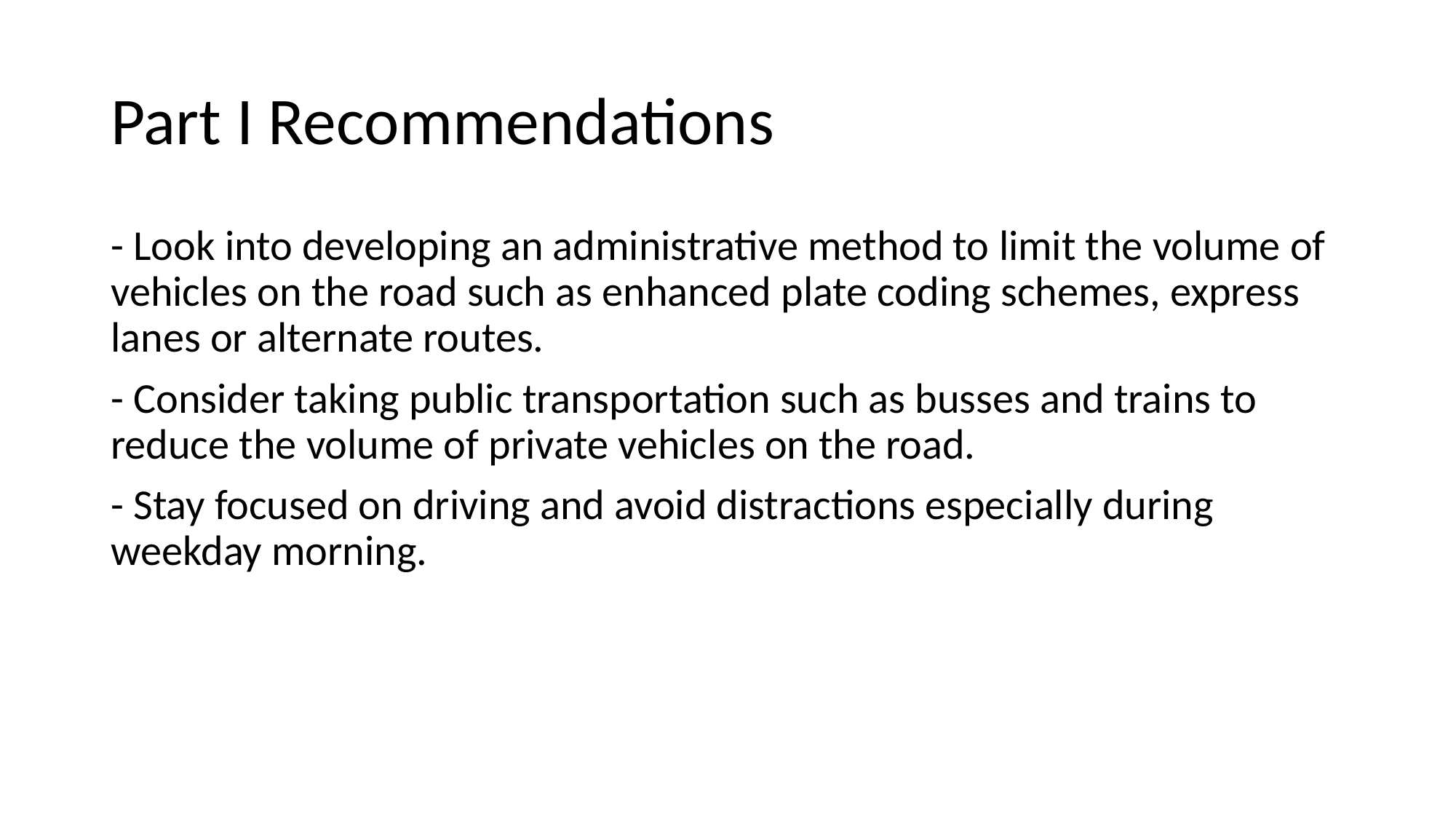

# Part I Recommendations
- Look into developing an administrative method to limit the volume of vehicles on the road such as enhanced plate coding schemes, express lanes or alternate routes.
- Consider taking public transportation such as busses and trains to reduce the volume of private vehicles on the road.
- Stay focused on driving and avoid distractions especially during weekday morning.